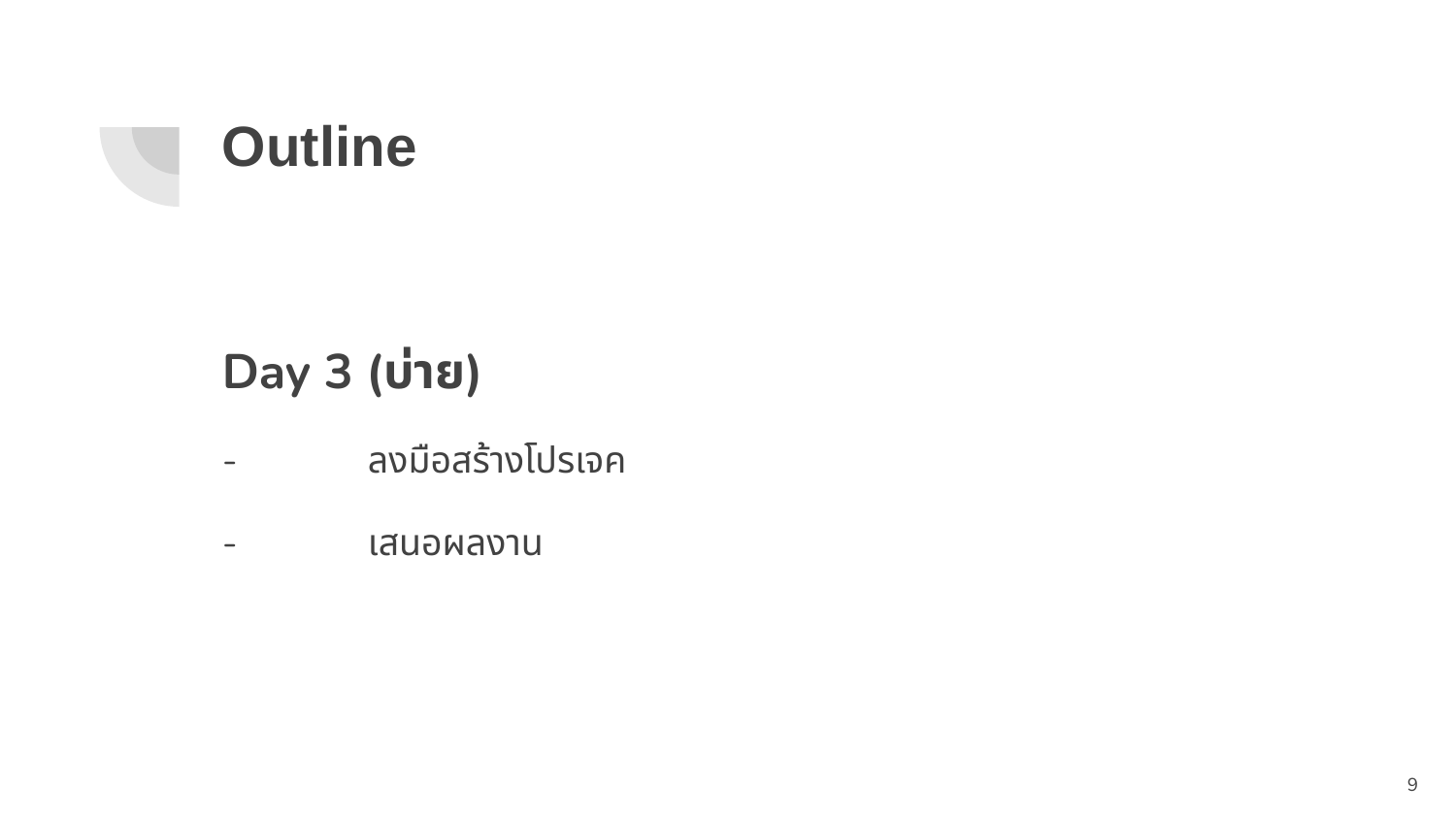

# Outline
Day 3 (บ่าย)
-	ลงมือสร้างโปรเจค
-	เสนอผลงาน
9